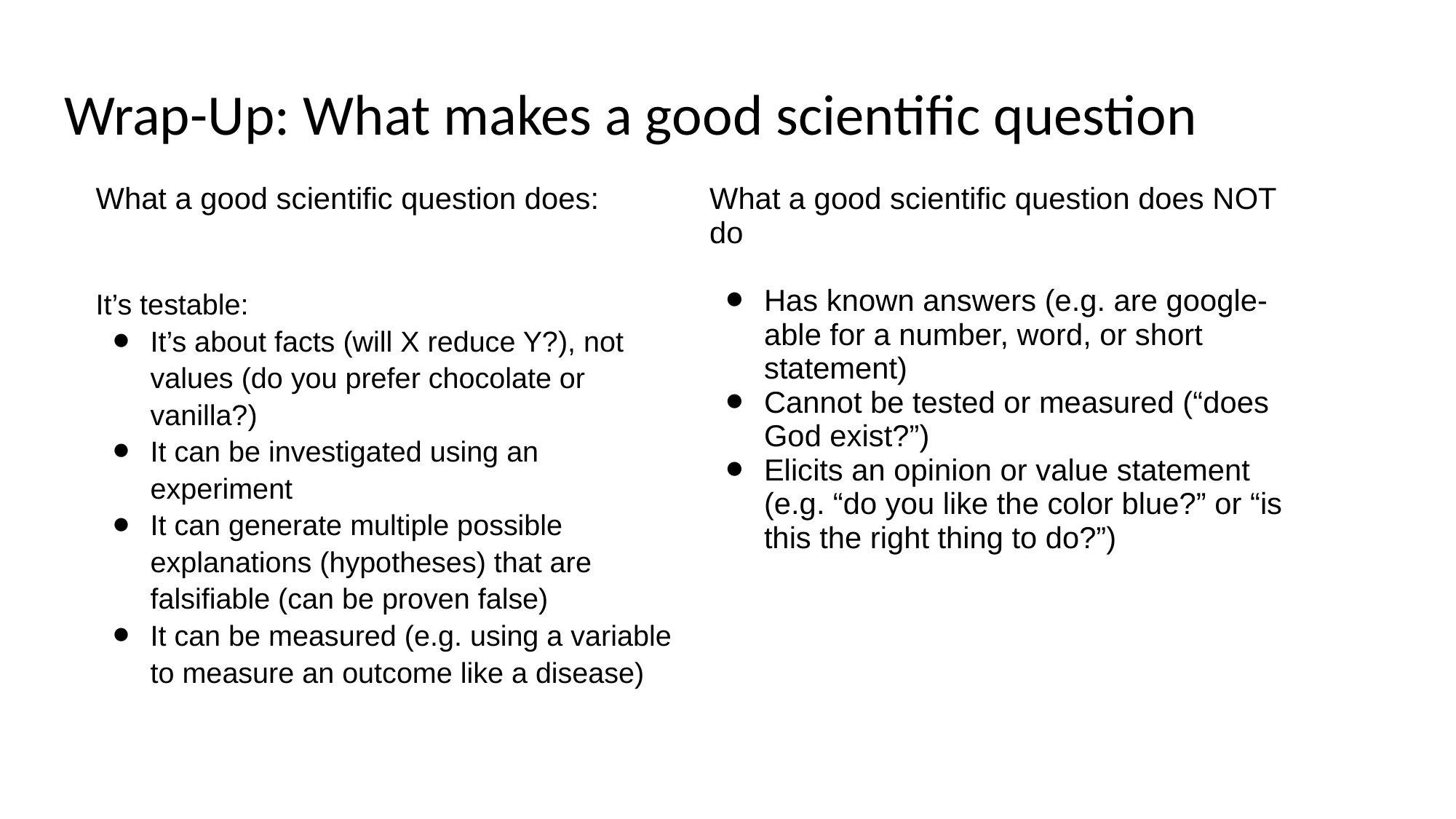

# Wrap-Up: What makes a good scientific question
| What a good scientific question does: | What a good scientific question does NOT do |
| --- | --- |
| It’s testable: It’s about facts (will X reduce Y?), not values (do you prefer chocolate or vanilla?) It can be investigated using an experiment It can generate multiple possible explanations (hypotheses) that are falsifiable (can be proven false) It can be measured (e.g. using a variable to measure an outcome like a disease) | Has known answers (e.g. are google-able for a number, word, or short statement) Cannot be tested or measured (“does God exist?”) Elicits an opinion or value statement (e.g. “do you like the color blue?” or “is this the right thing to do?”) |